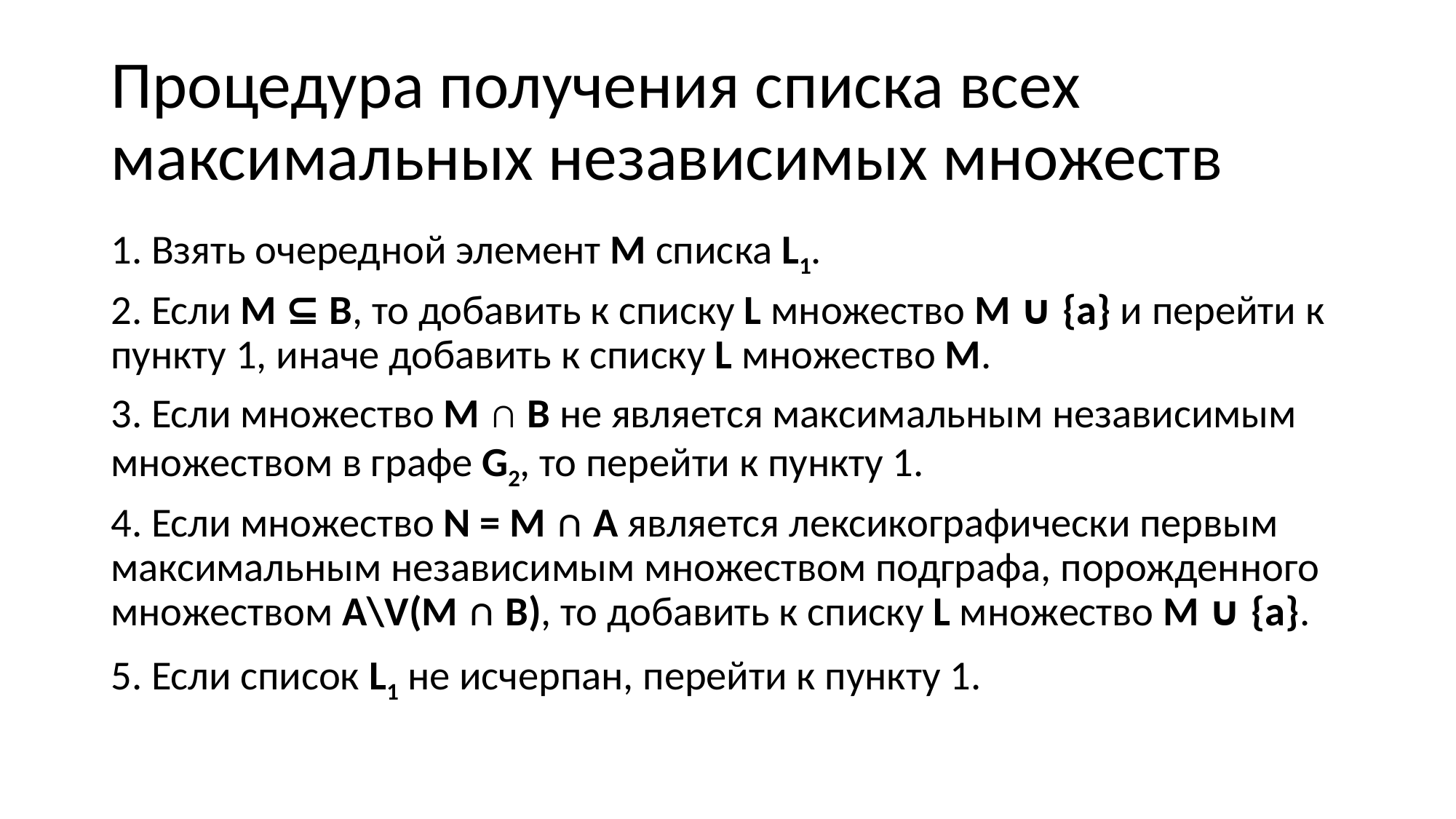

# Процедура получения списка всех максимальных независимых множеств
1. Взять очередной элемент М списка L1.
2. Если M ⊆ B, то добавить к списку L множество M ∪ {a} и перейти к пункту 1, иначе добавить к списку L множество М.
3. Если множество M ∩ B не является максимальным независимым множеством в графе G2, то перейти к пункту 1.
4. Если множество N = M ∩ A является лексикографически первым максимальным независимым множеством подграфа, порожденного множеством A\V(M ∩ B), то добавить к списку L множество M ∪ {a}.
5. Если список L1 не исчерпан, перейти к пункту 1.